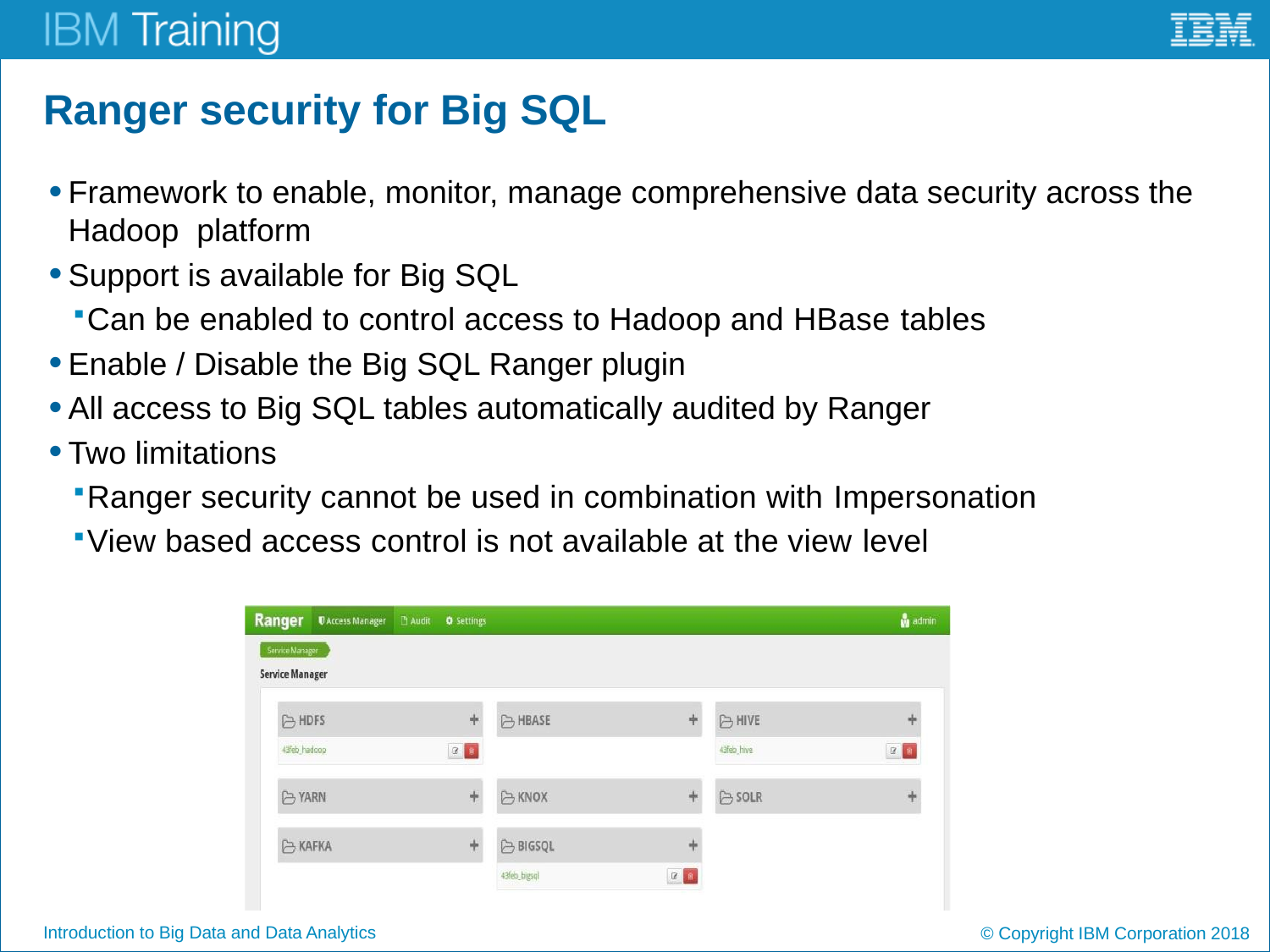

# Ranger security for Big SQL
Framework to enable, monitor, manage comprehensive data security across the Hadoop  platform
Support is available for Big SQL
Can be enabled to control access to Hadoop and HBase tables
Enable / Disable the Big SQL Ranger plugin
All access to Big SQL tables automatically audited by Ranger
Two limitations
Ranger security cannot be used in combination with Impersonation
View based access control is not available at the view level